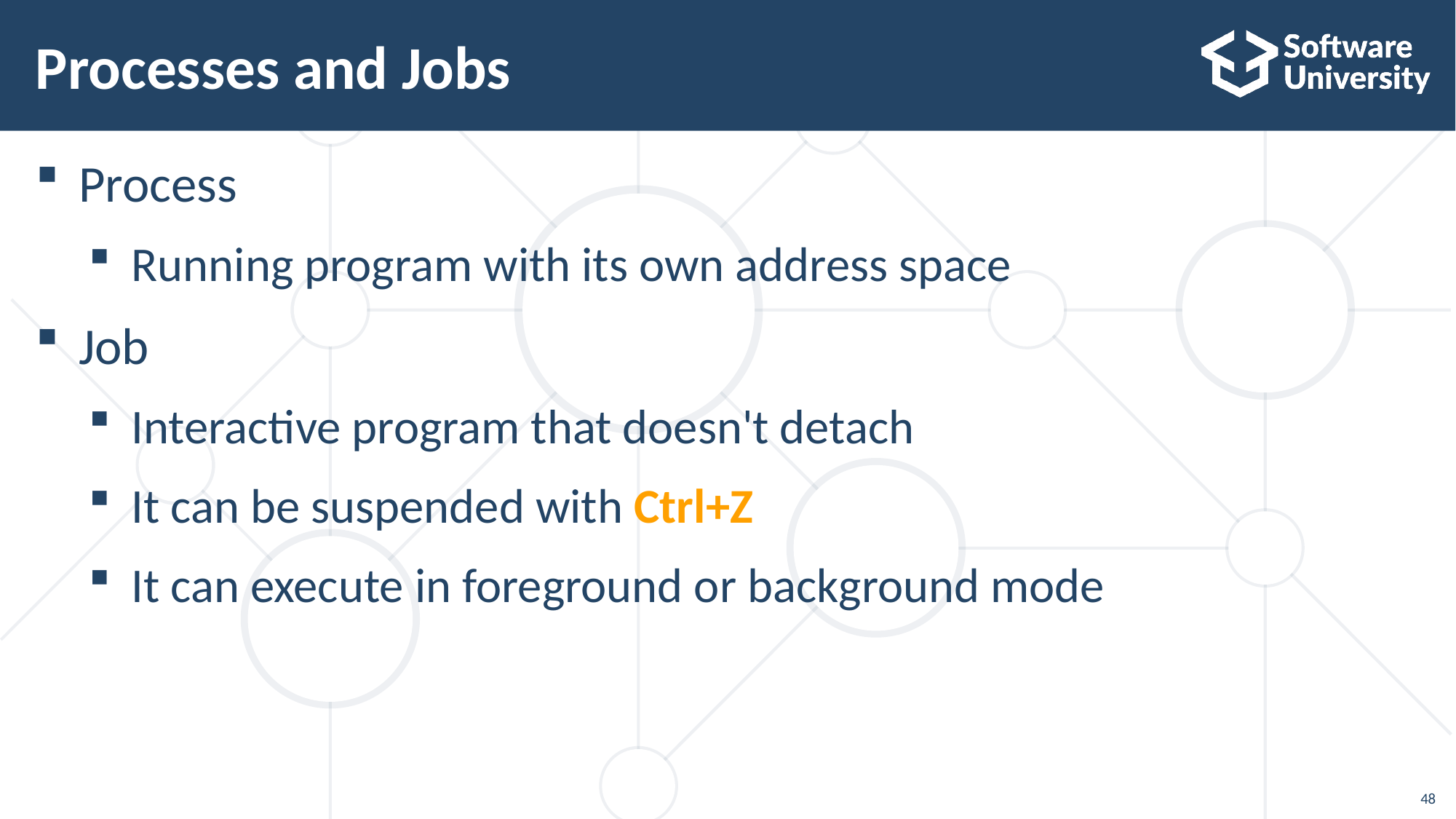

# Processes and Jobs
Process
Running program with its own address space
Job
Interactive program that doesn't detach
It can be suspended with Ctrl+Z
It can execute in foreground or background mode
48